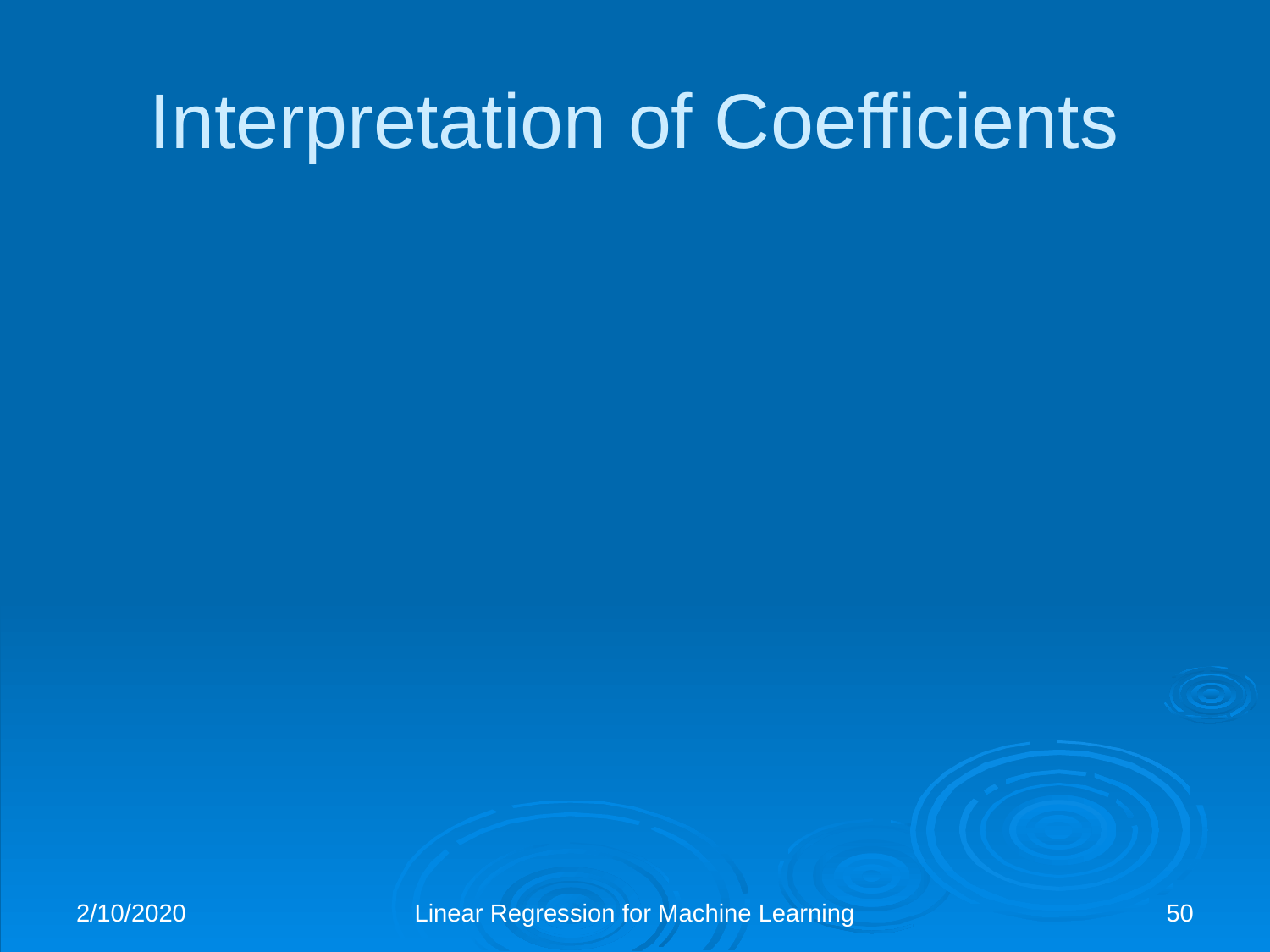

# Interpretation of Coefficients
2/10/2020
Linear Regression for Machine Learning
50